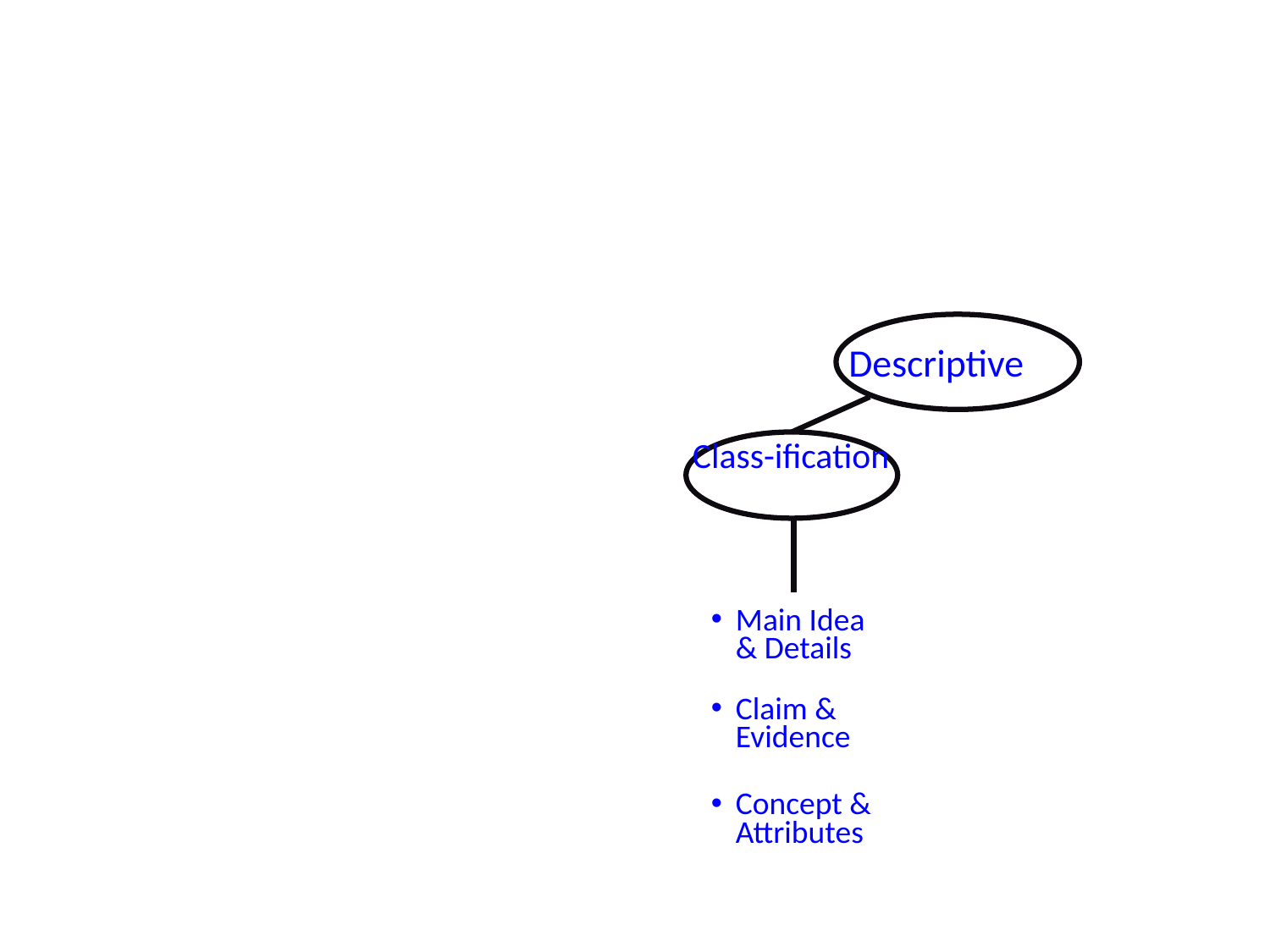

Classification

Descriptive

Class-ification
Main Idea          & Details
Claim & Evidence
Concept & Attributes